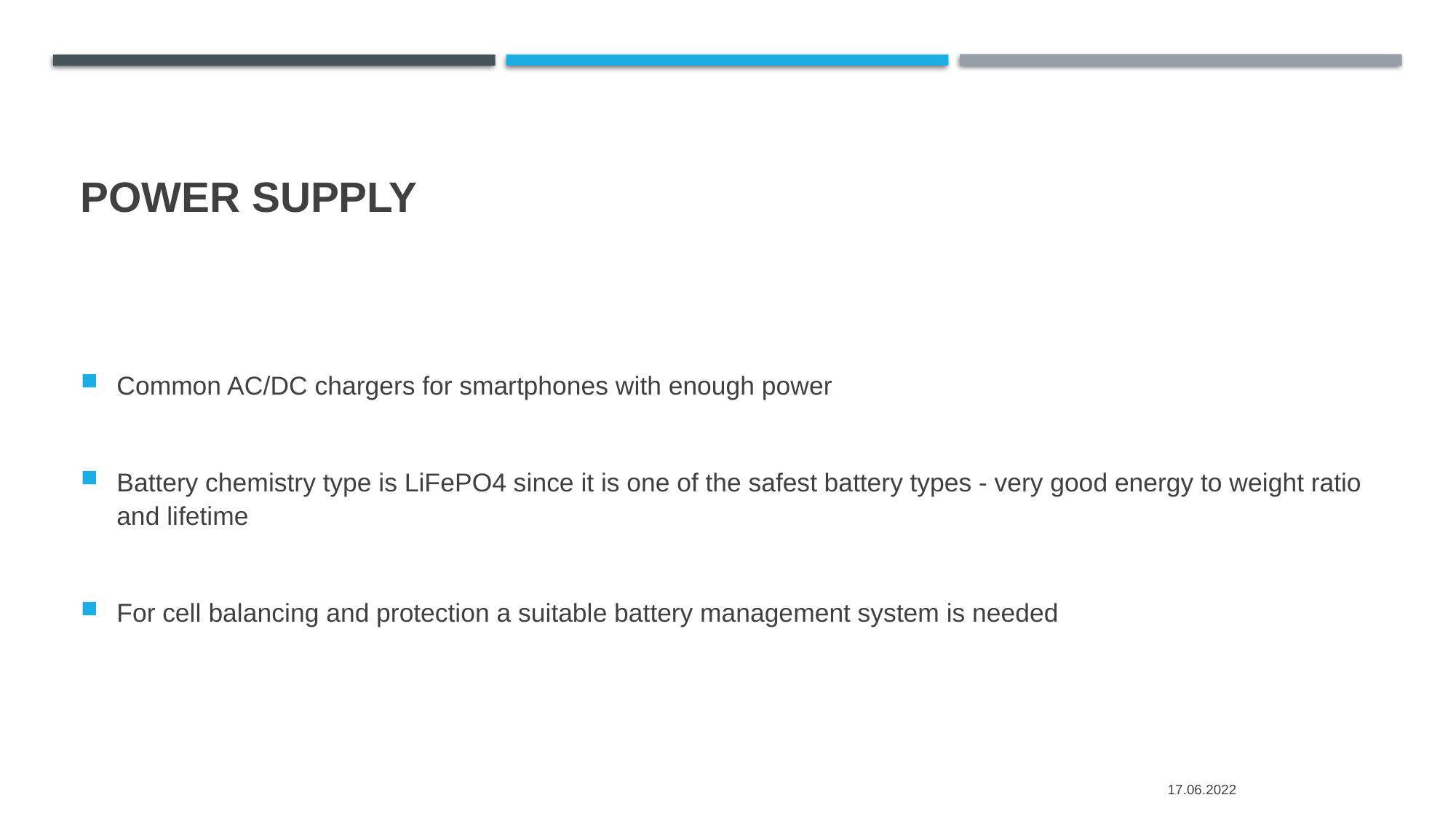

# Power supply
Common AC/DC chargers for smartphones with enough power

Battery chemistry type is LiFePO4 since it is one of the safest battery types - very good energy to weight ratio and lifetime

For cell balancing and protection a suitable battery management system is needed
17.06.2022